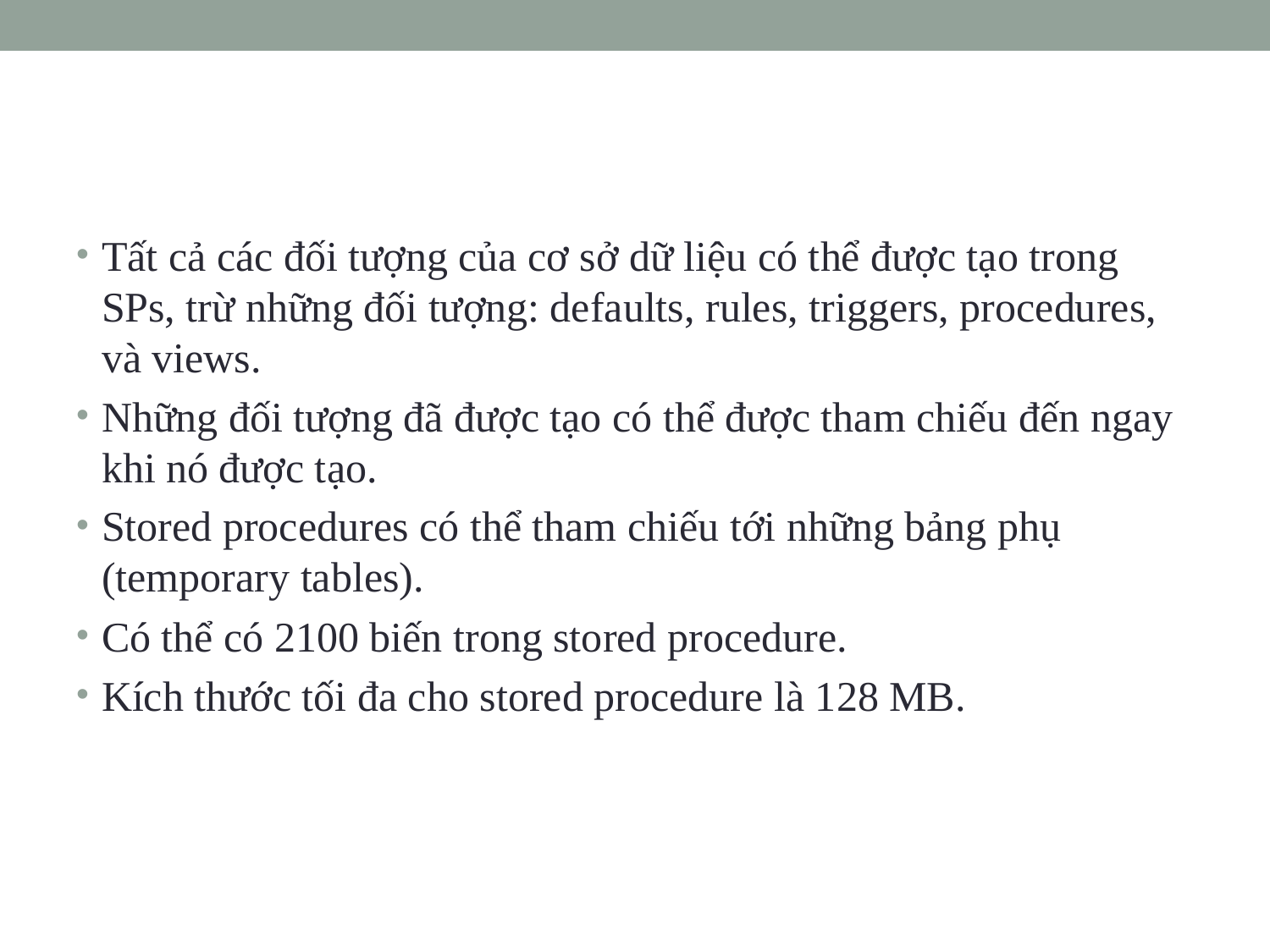

#
Tất cả các đối tượng của cơ sở dữ liệu có thể được tạo trong SPs, trừ những đối tượng: defaults, rules, triggers, procedures, và views.
Những đối tượng đã được tạo có thể được tham chiếu đến ngay khi nó được tạo.
Stored procedures có thể tham chiếu tới những bảng phụ (temporary tables).
Có thể có 2100 biến trong stored procedure.
Kích thước tối đa cho stored procedure là 128 MB.